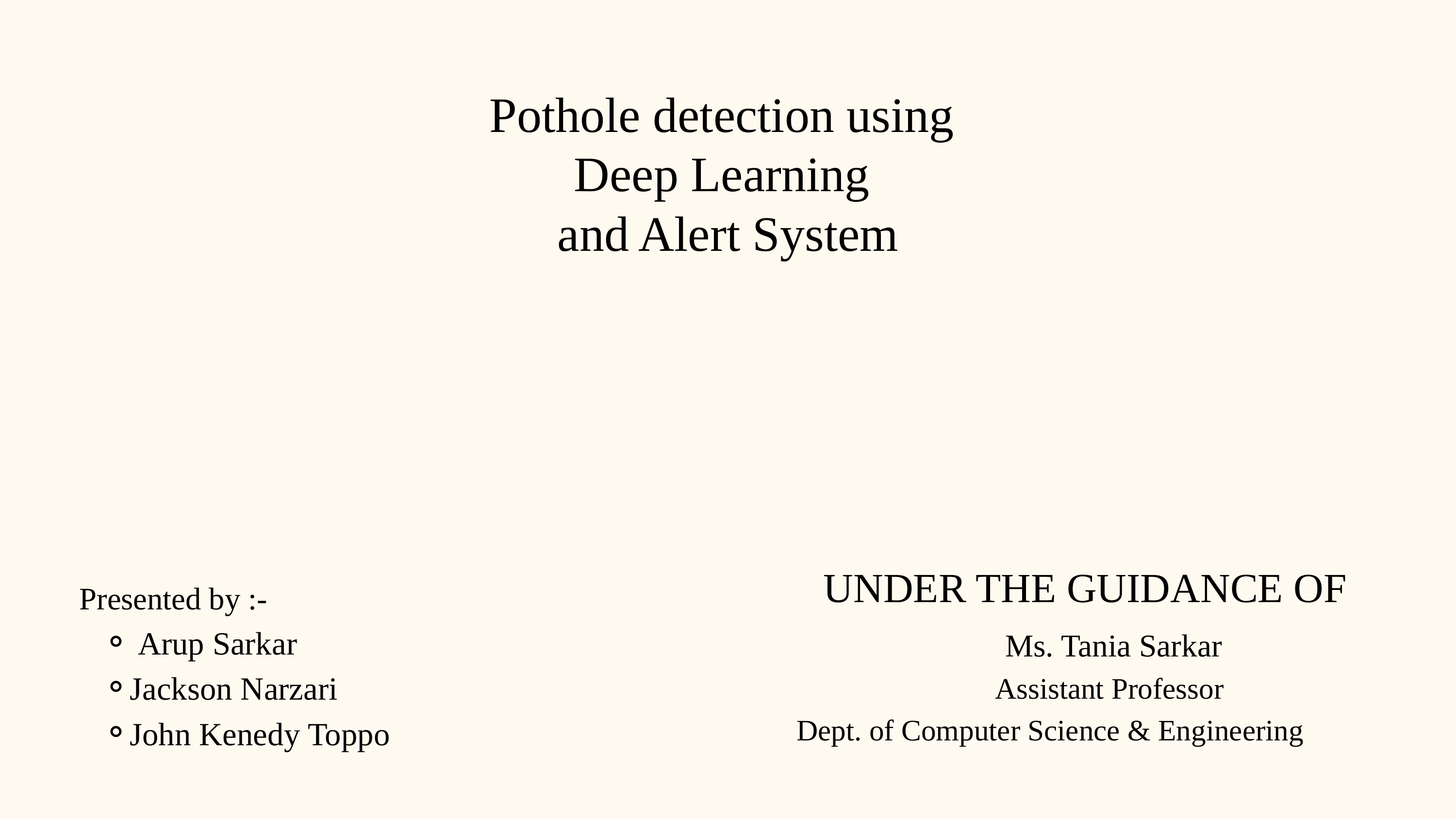

Pothole detection using
Deep Learning
and Alert System

UNDER THE GUIDANCE OF
  Presented by :-
 Arup Sarkar
Jackson Narzari
John Kenedy Toppo
 Ms. Tania Sarkar
Assistant Professor
Dept. of Computer Science & Engineering